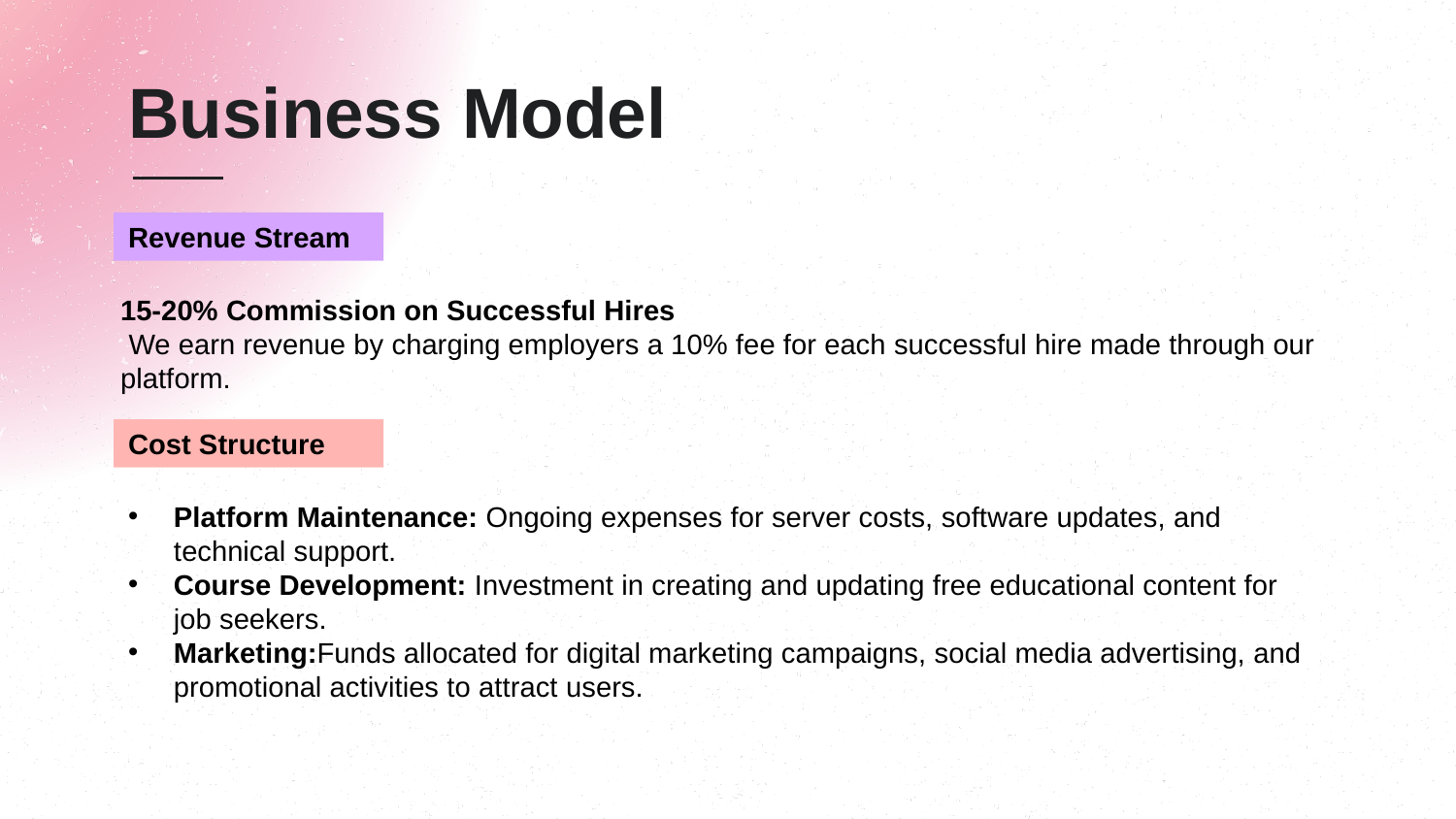

# Business Model
Revenue Stream
15-20% Commission on Successful Hires
 We earn revenue by charging employers a 10% fee for each successful hire made through our platform.
Cost Structure
Platform Maintenance: Ongoing expenses for server costs, software updates, and technical support.
Course Development: Investment in creating and updating free educational content for job seekers.
Marketing:Funds allocated for digital marketing campaigns, social media advertising, and promotional activities to attract users.